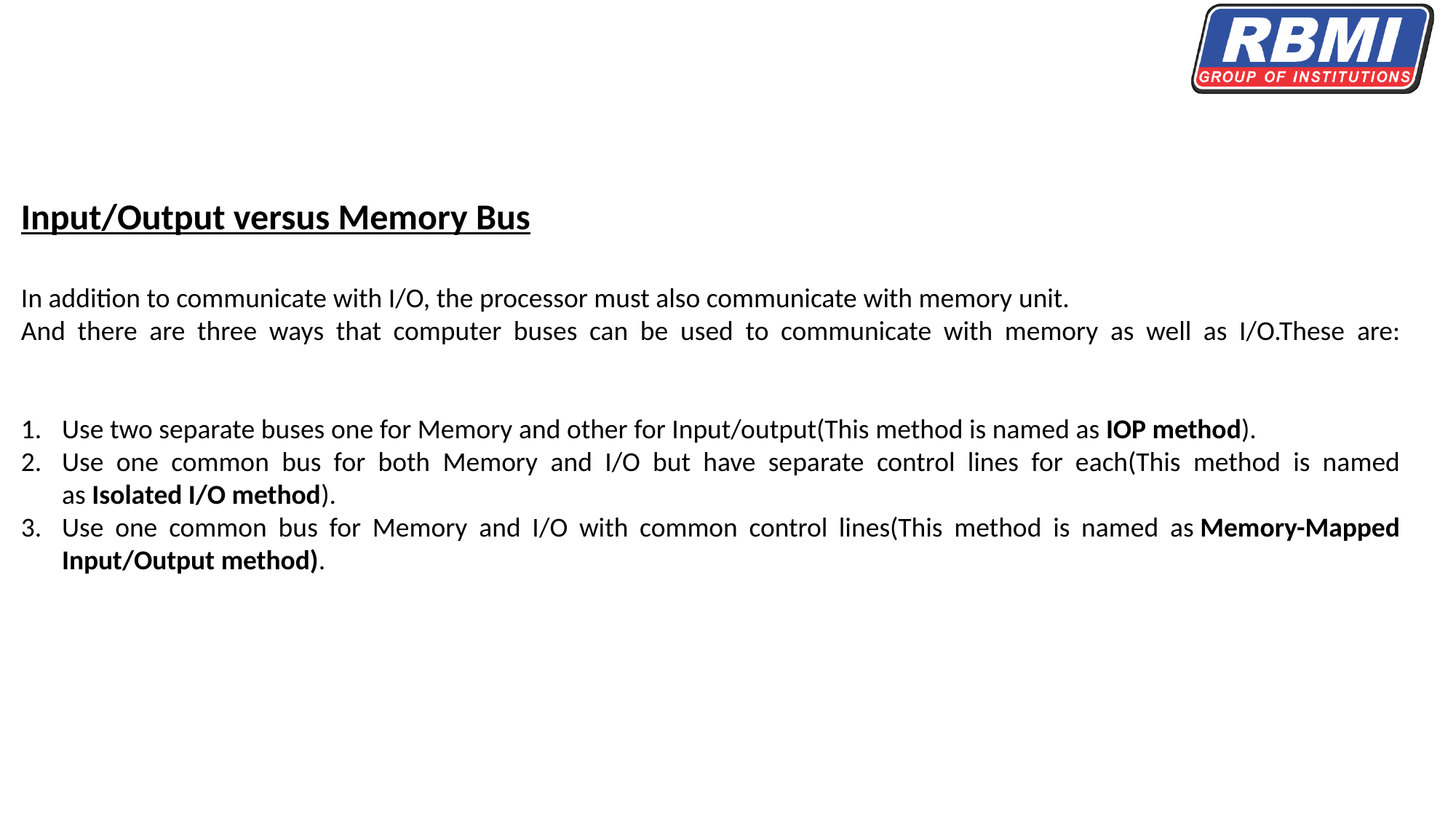

Input/Output versus Memory Bus

In addition to communicate with I/O, the processor must also communicate with memory unit.
And there are three ways that computer buses can be used to communicate with memory as well as I/O.These are:
Use two separate buses one for Memory and other for Input/output(This method is named as IOP method).
Use one common bus for both Memory and I/O but have separate control lines for each(This method is named as Isolated I/O method).
Use one common bus for Memory and I/O with common control lines(This method is named as Memory-Mapped Input/Output method).